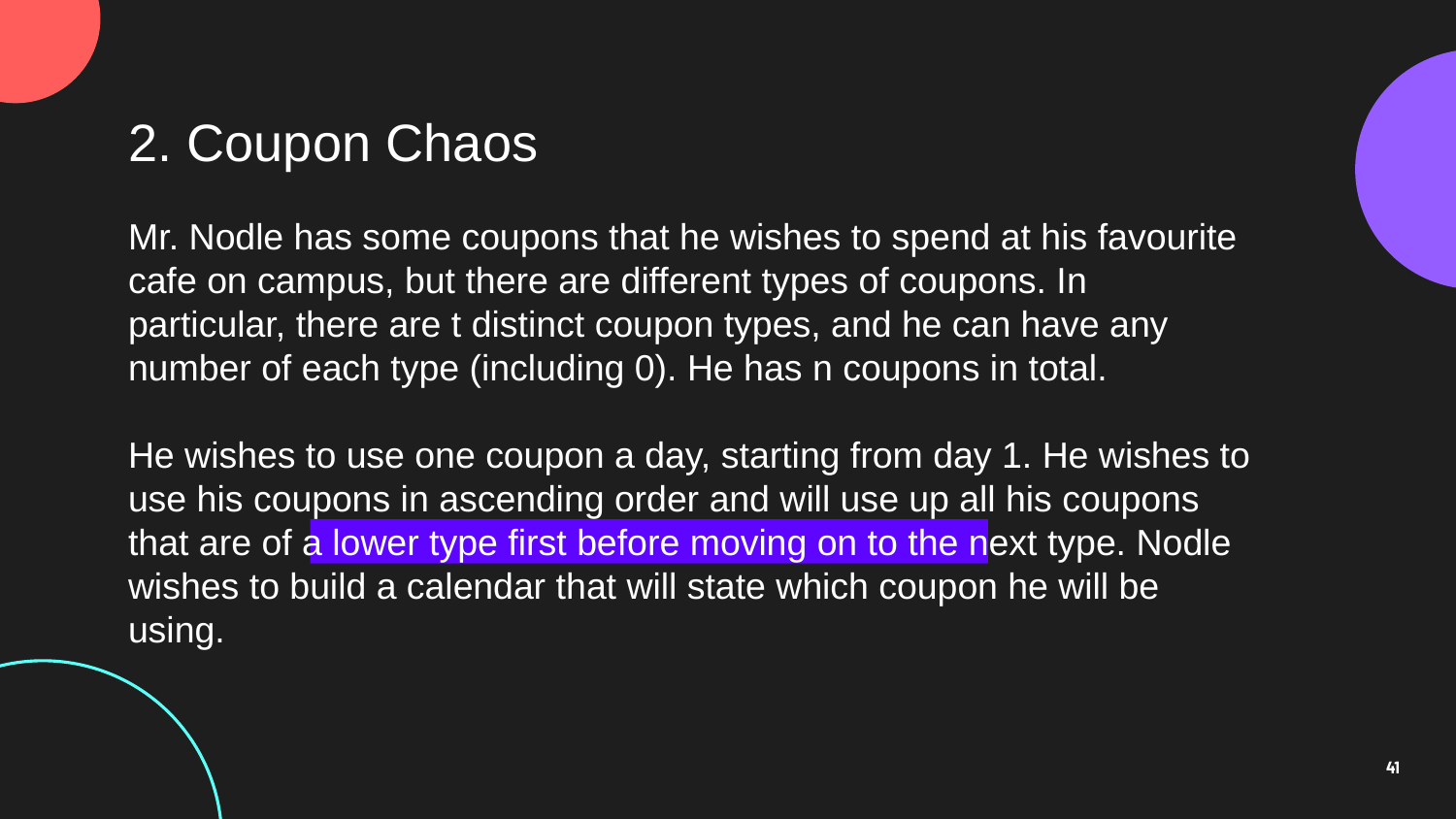

2. Coupon Chaos

Mr. Nodle has some coupons that he wishes to spend at his favourite cafe on campus, but there are different types of coupons. In particular, there are t distinct coupon types, and he can have any number of each type (including 0). He has n coupons in total.

He wishes to use one coupon a day, starting from day 1. He wishes to use his coupons in ascending order and will use up all his coupons that are of a lower type first before moving on to the next type. Nodle wishes to build a calendar that will state which coupon he will be using.

41